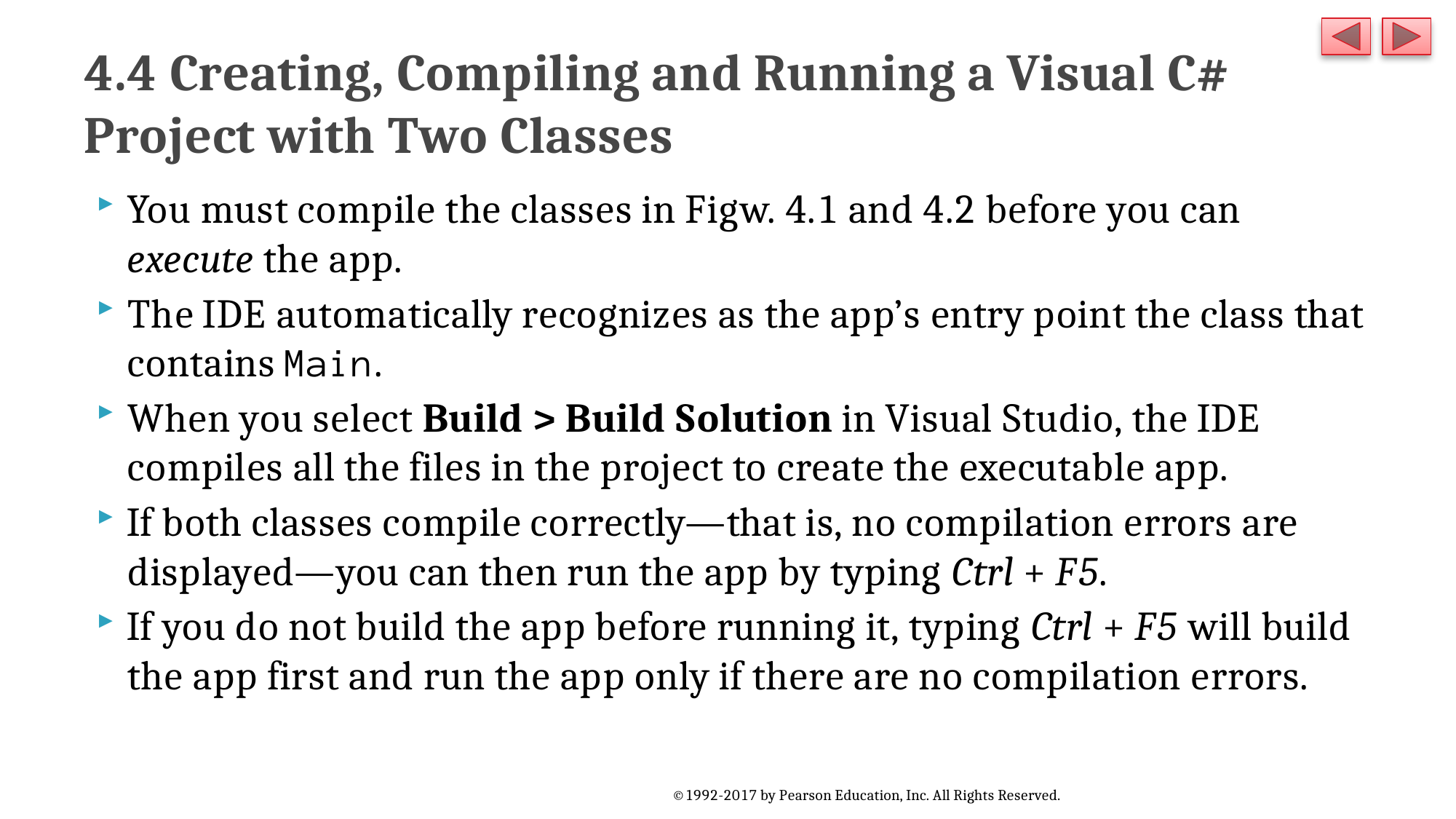

# 4.4 Creating, Compiling and Running a Visual C# Project with Two Classes
You must compile the classes in Figw. 4.1 and 4.2 before you can execute the app.
The IDE automatically recognizes as the app’s entry point the class that contains Main.
When you select Build > Build Solution in Visual Studio, the IDE compiles all the files in the project to create the executable app.
If both classes compile correctly—that is, no compilation errors are displayed—you can then run the app by typing Ctrl + F5.
If you do not build the app before running it, typing Ctrl + F5 will build the app first and run the app only if there are no compilation errors.

©1992-2017 by Pearson Education, Inc. All Rights Reserved.